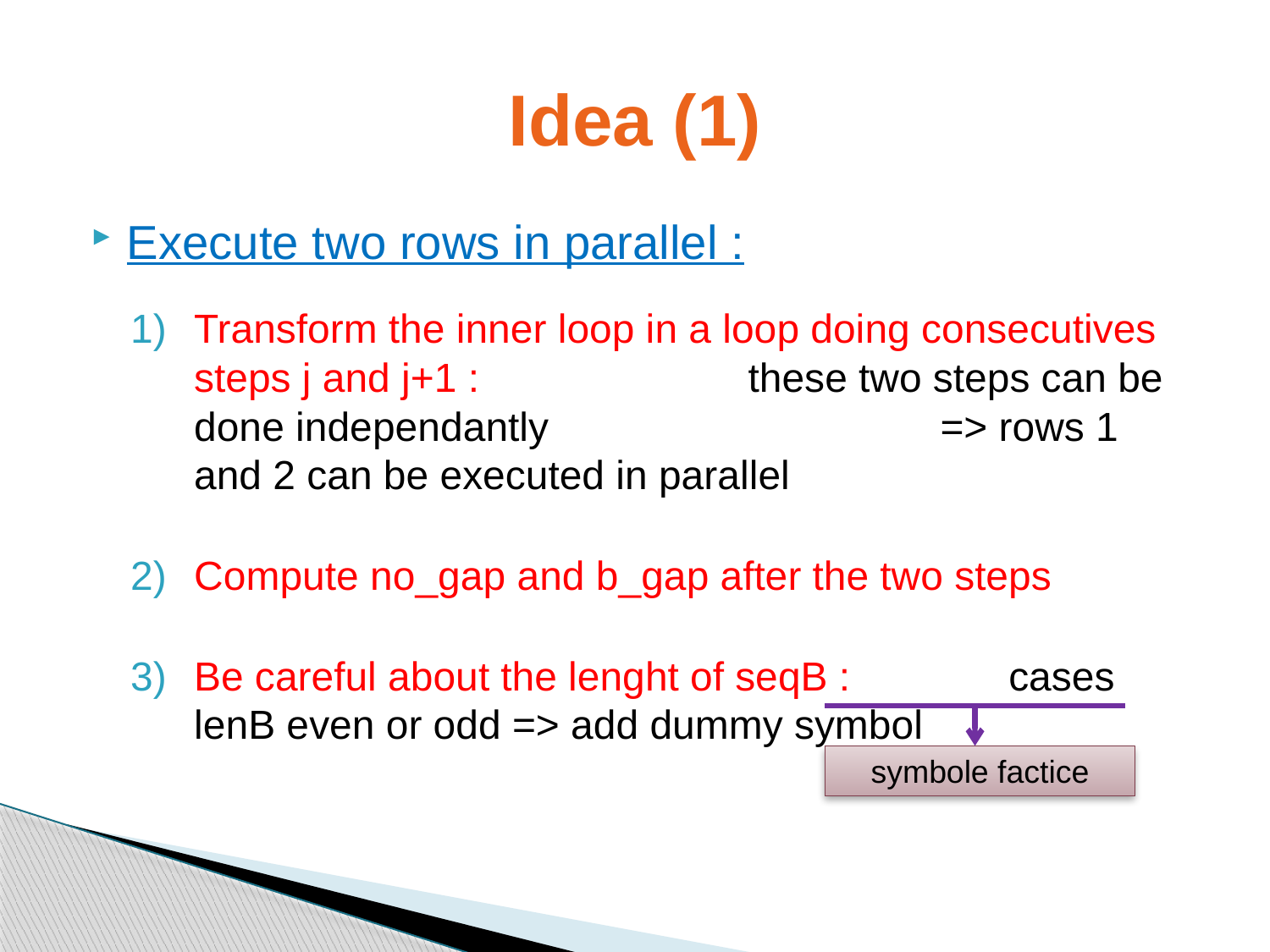

# Idea (1)
Execute two rows in parallel :

Transform the inner loop in a loop doing consecutives steps j and j+1 :                        these two steps can be done independantly                                   => rows 1 and 2 can be executed in parallel

Compute no_gap and b_gap after the two steps

Be careful about the lenght of seqB :              cases lenB even or odd => add dummy symbol

symbole factice